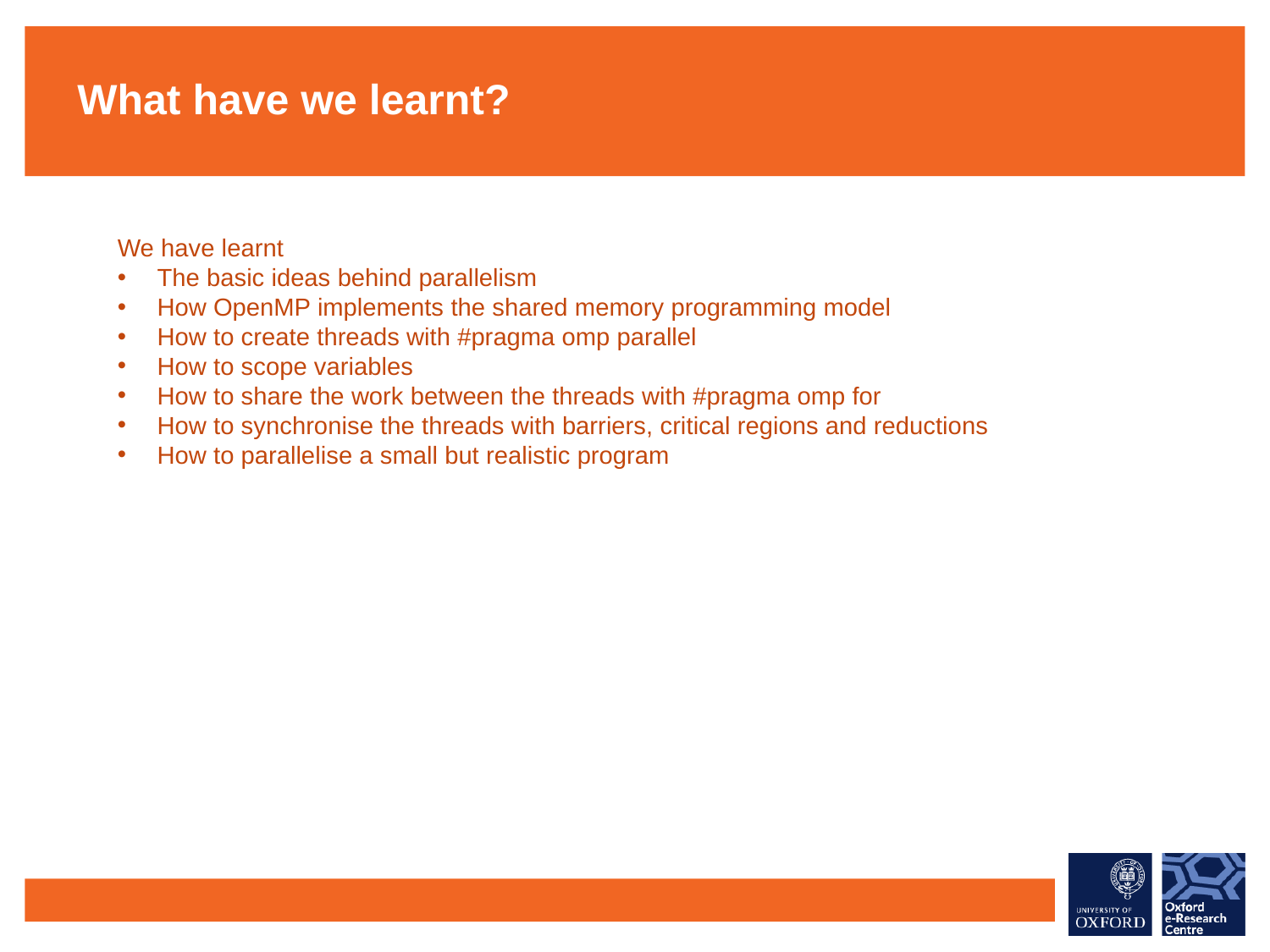

What have we learnt?
We have learnt
The basic ideas behind parallelism
How OpenMP implements the shared memory programming model
How to create threads with #pragma omp parallel
How to scope variables
How to share the work between the threads with #pragma omp for
How to synchronise the threads with barriers, critical regions and reductions
How to parallelise a small but realistic program